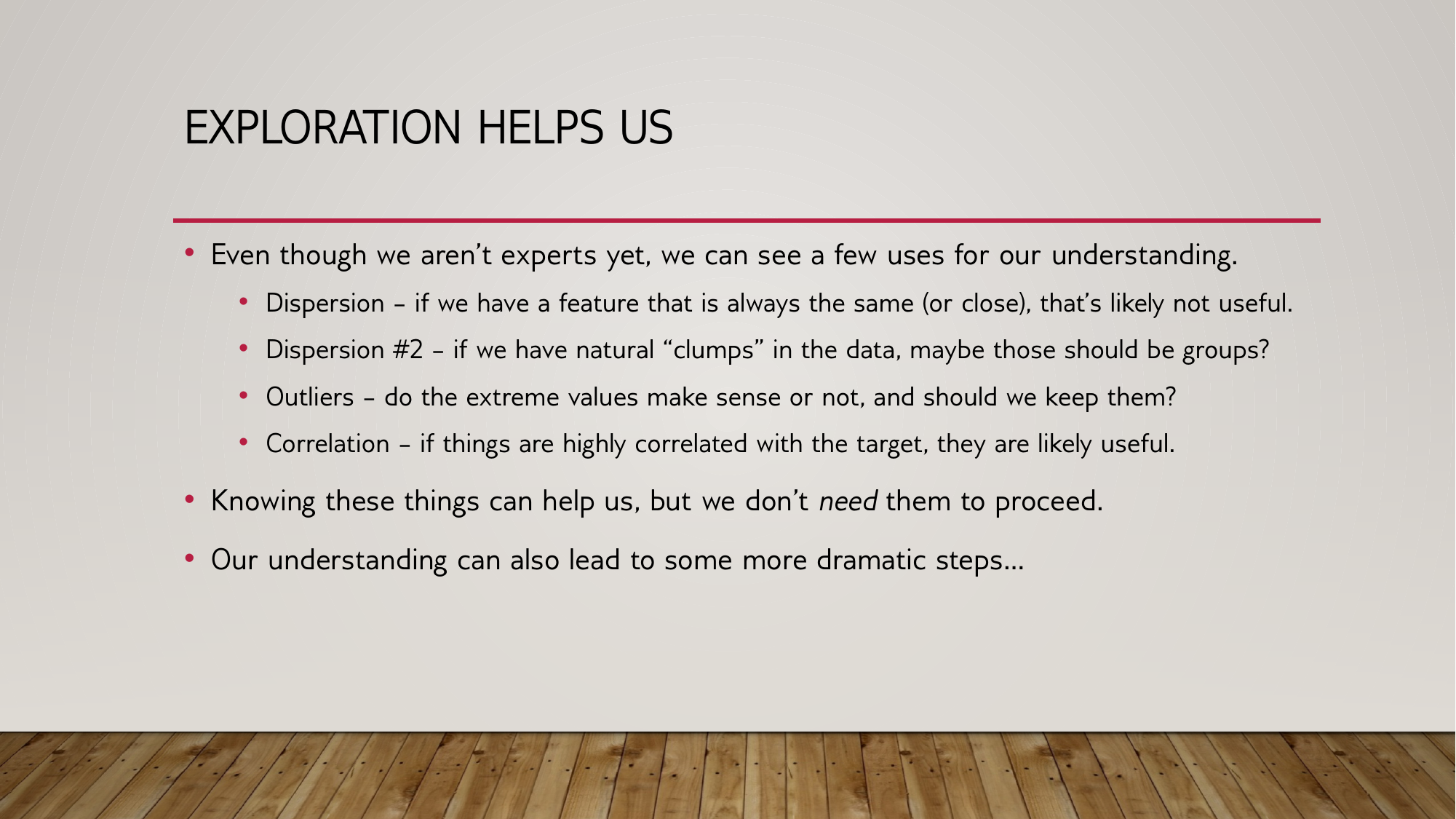

# Exploration Helps Us
Even though we aren’t experts yet, we can see a few uses for our understanding.
Dispersion – if we have a feature that is always the same (or close), that’s likely not useful.
Dispersion #2 – if we have natural “clumps” in the data, maybe those should be groups?
Outliers – do the extreme values make sense or not, and should we keep them?
Correlation – if things are highly correlated with the target, they are likely useful.
Knowing these things can help us, but we don’t need them to proceed.
Our understanding can also lead to some more dramatic steps…